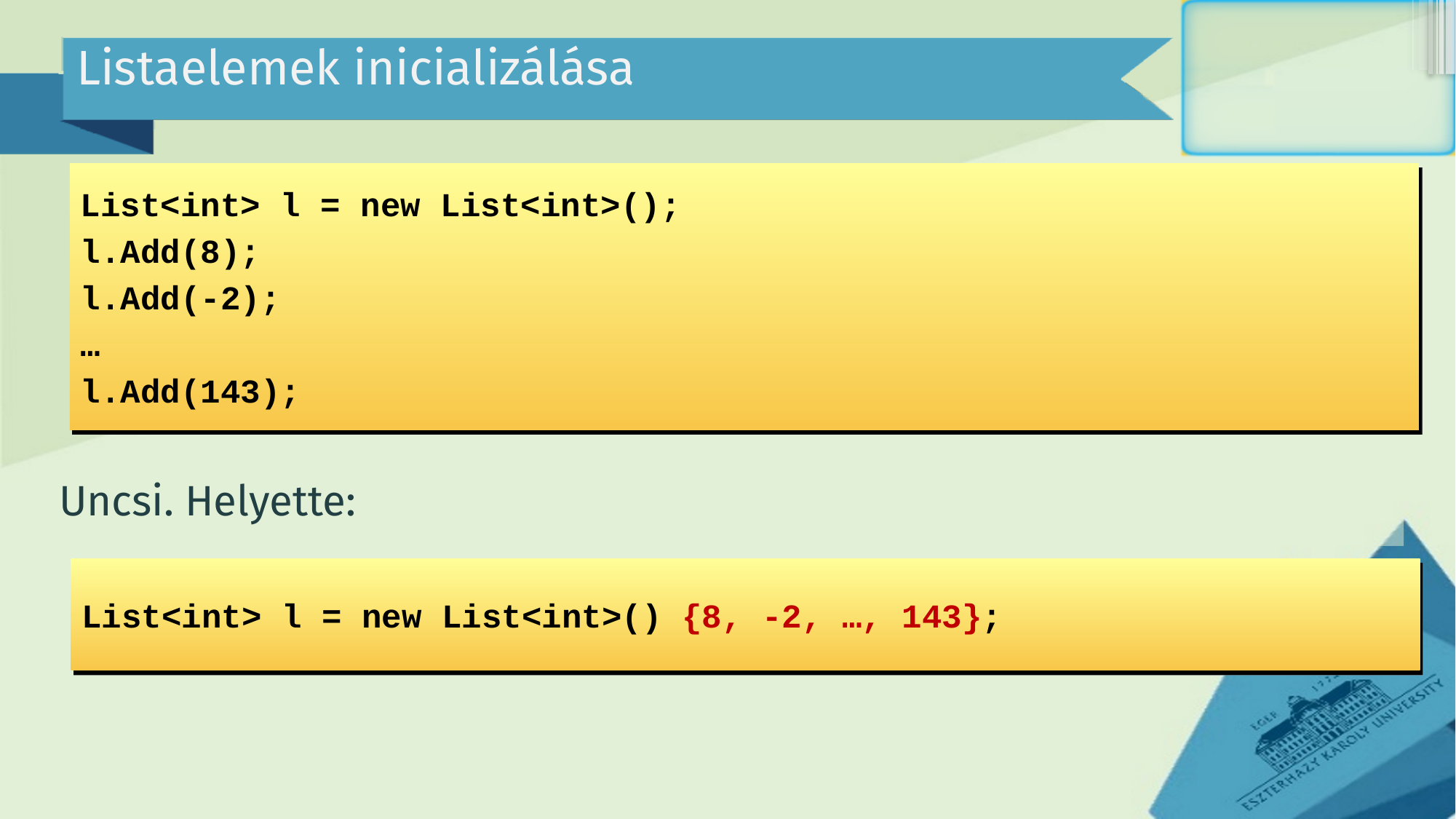

# Listaelemek inicializálása
List<int> l = new List<int>();
l.Add(8);
l.Add(-2);
…
l.Add(143);
Uncsi. Helyette:

List<int> l = new List<int>() {8, -2, …, 143};